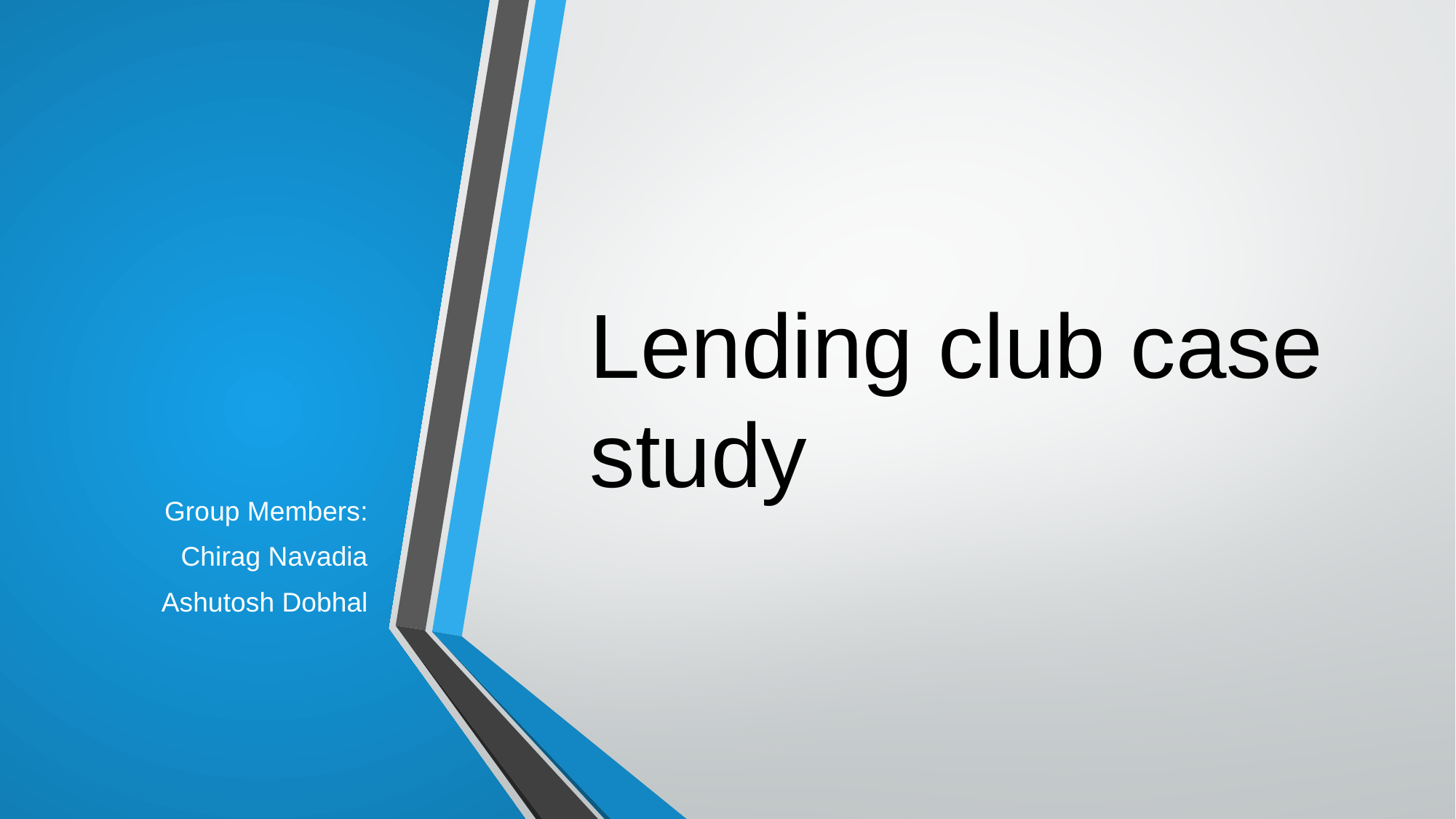

Group Members:
Chirag Navadia
Ashutosh Dobhal
# Lending club case study